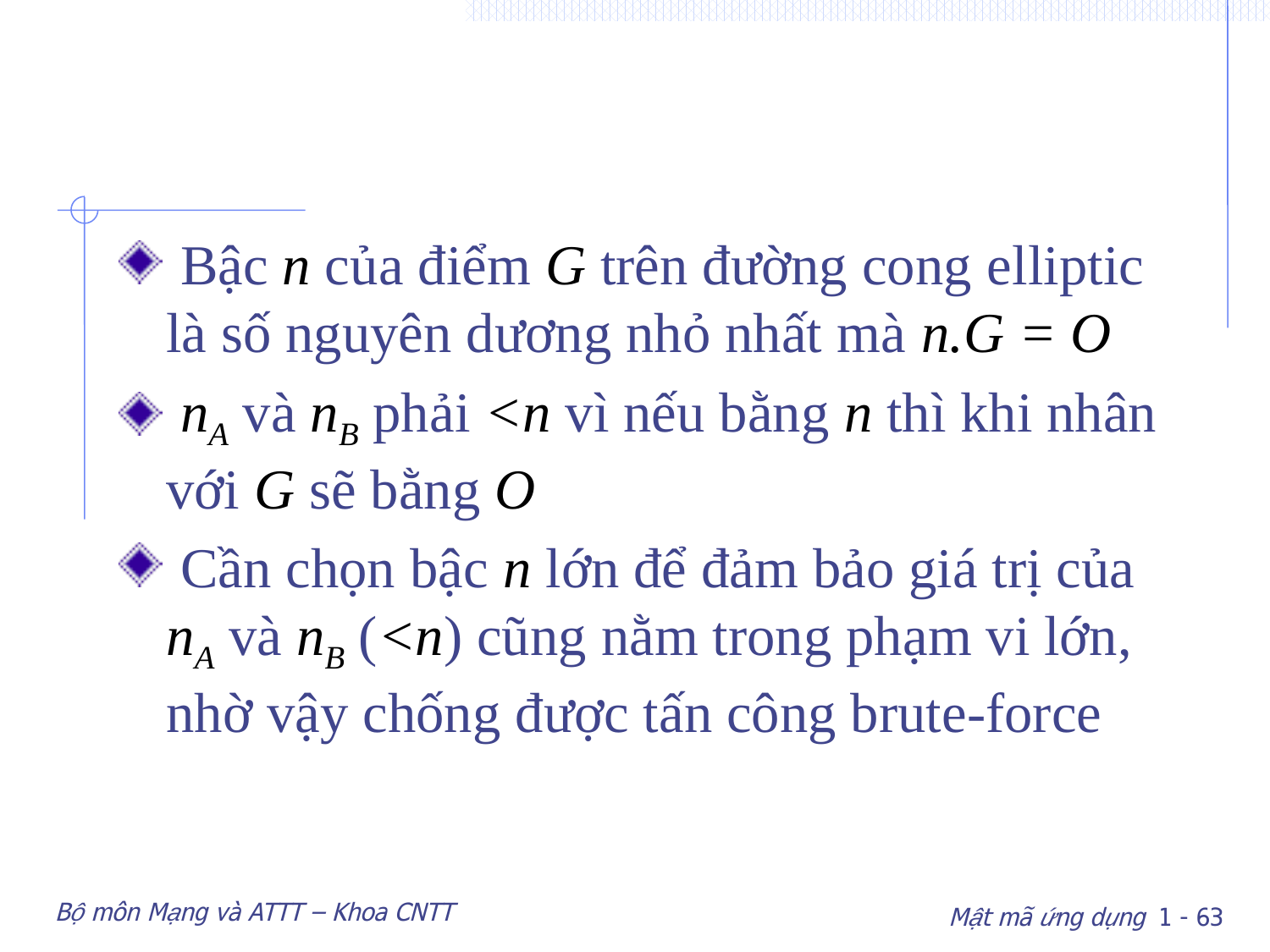

#
 Bậc n của điểm G trên đường cong elliptic là số nguyên dương nhỏ nhất mà n.G = O
 nA và nB phải <n vì nếu bằng n thì khi nhân với G sẽ bằng O
 Cần chọn bậc n lớn để đảm bảo giá trị của nA và nB (<n) cũng nằm trong phạm vi lớn, nhờ vậy chống được tấn công brute-force
Bộ môn Mạng và ATTT – Khoa CNTT